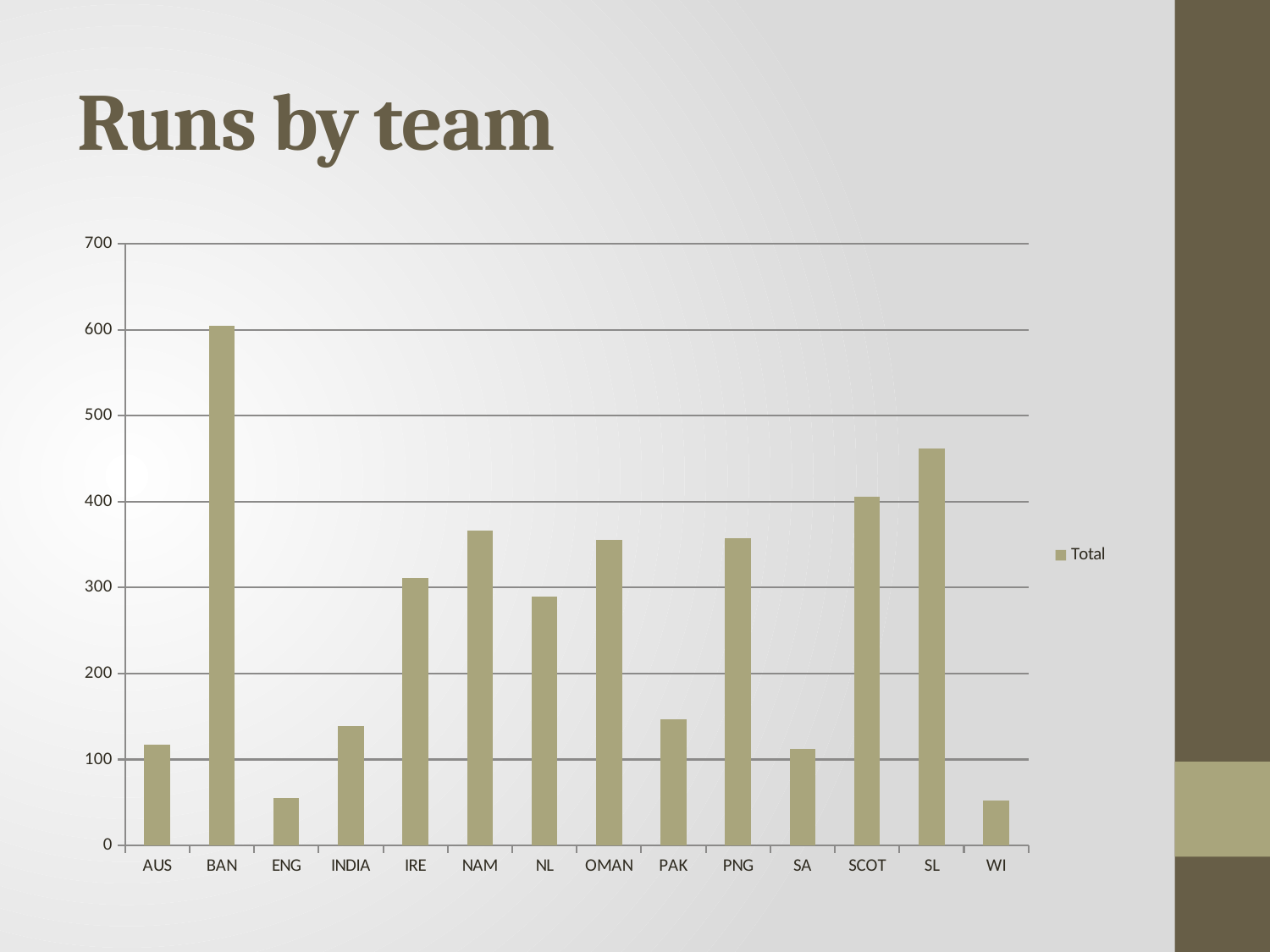

# Runs by team

### Chart

| Category | Total |
|---|---|
| AUS | 117.0 |
| BAN | 605.0 |
| ENG | 55.0 |
| INDIA | 139.0 |
| IRE | 311.0 |
| NAM | 366.0 |
| NL | 290.0 |
| OMAN | 356.0 |
| PAK | 147.0 |
| PNG | 358.0 |
| SA | 112.0 |
| SCOT | 406.0 |
| SL | 462.0 |
| WI | 52.0 |